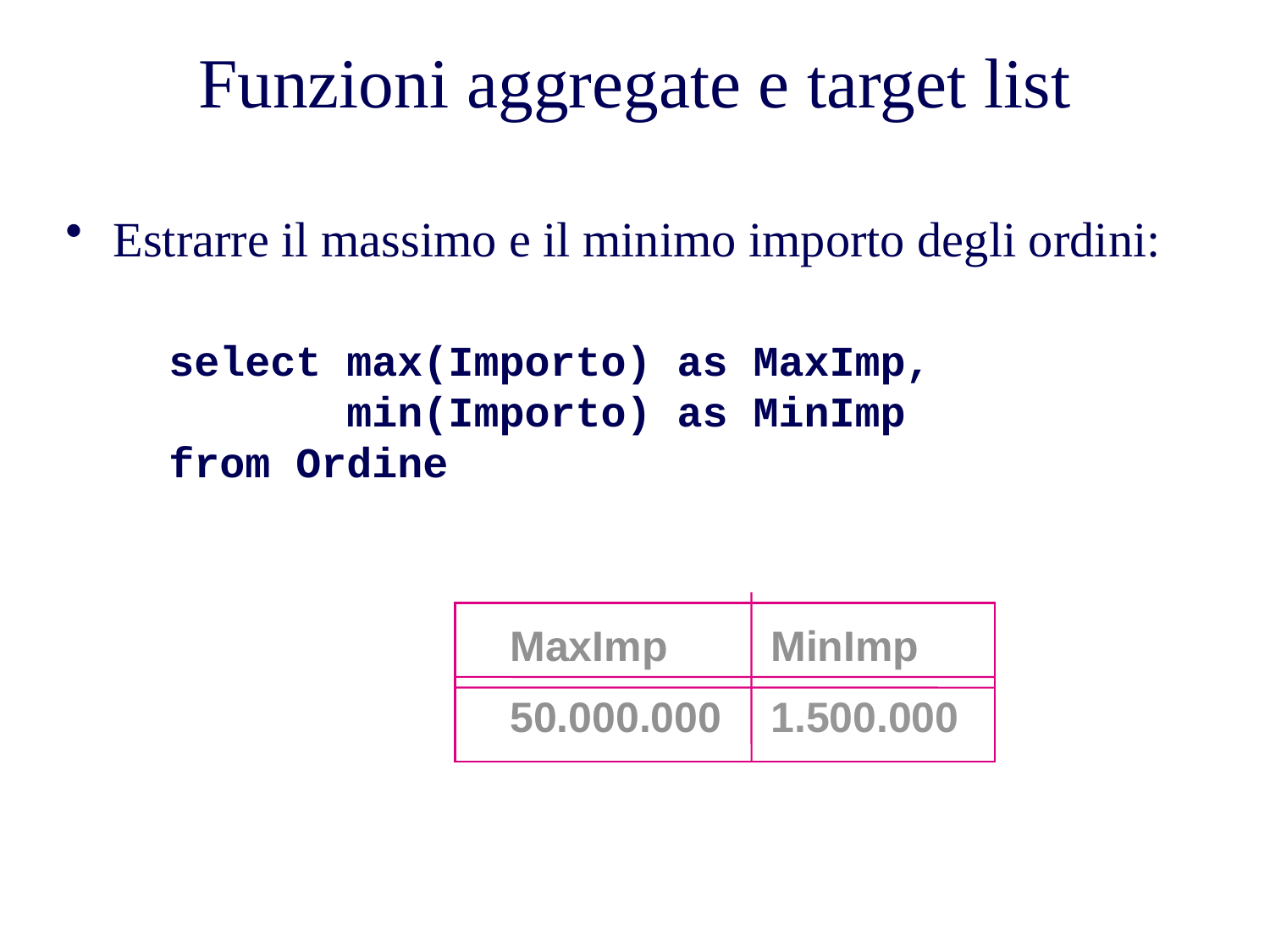

# Funzioni aggregate e target list
Estrarre il massimo e il minimo importo degli ordini:

	select max(Importo) as MaxImp,
       min(Importo) as MinImp
from Ordine
MaxImp
50.000.000

MinImp
1.500.000